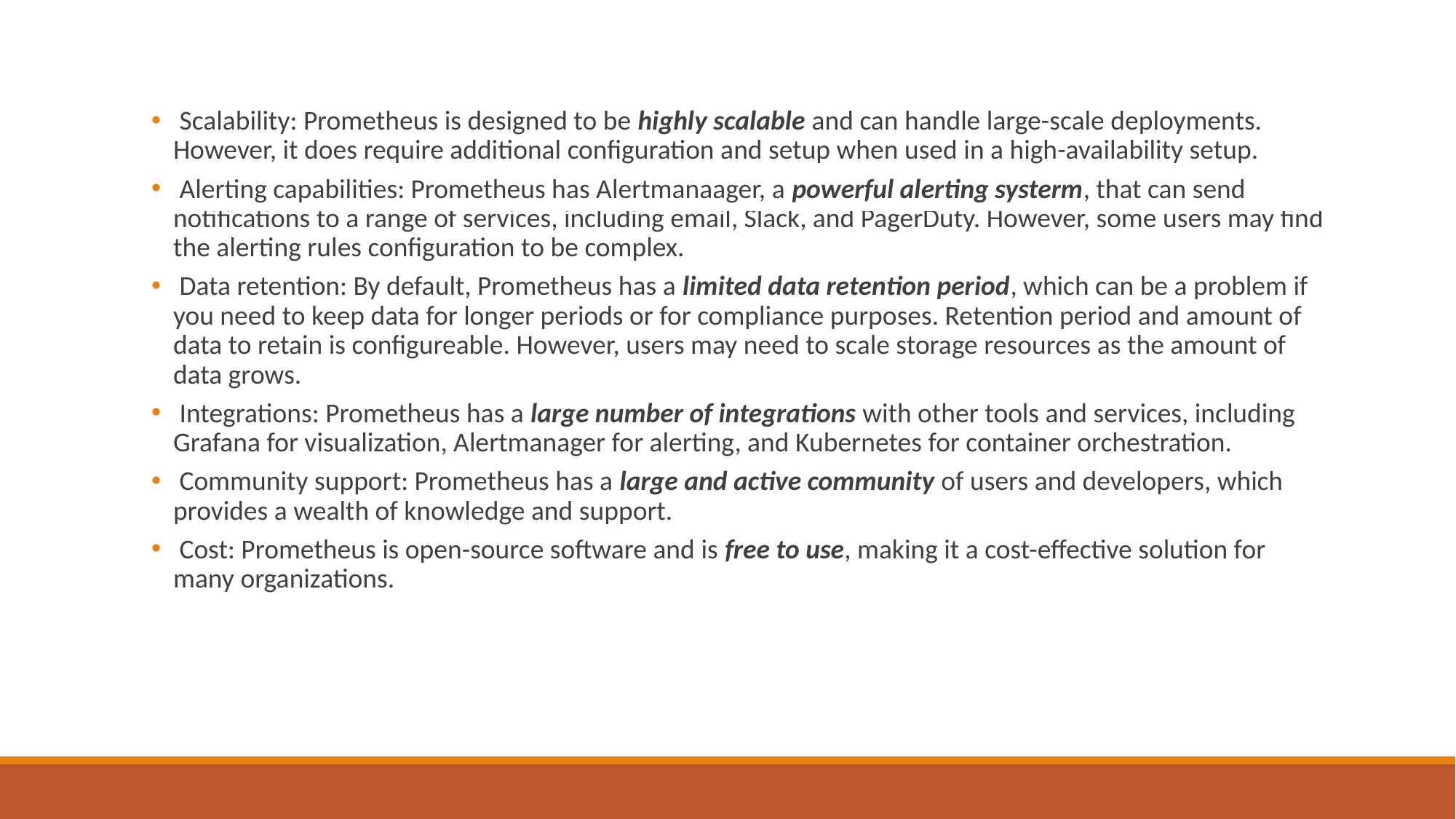

Scalability: Prometheus is designed to be highly scalable and can handle large-scale deployments. However, it does require additional configuration and setup when used in a high-availability setup.
 Alerting capabilities: Prometheus has Alertmanaager, a powerful alerting systerm, that can send notifications to a range of services, including email, Slack, and PagerDuty. However, some users may find the alerting rules configuration to be complex.
 Data retention: By default, Prometheus has a limited data retention period, which can be a problem if you need to keep data for longer periods or for compliance purposes. Retention period and amount of data to retain is configureable. However, users may need to scale storage resources as the amount of data grows.
 Integrations: Prometheus has a large number of integrations with other tools and services, including Grafana for visualization, Alertmanager for alerting, and Kubernetes for container orchestration.
 Community support: Prometheus has a large and active community of users and developers, which provides a wealth of knowledge and support.
 Cost: Prometheus is open-source software and is free to use, making it a cost-effective solution for many organizations.